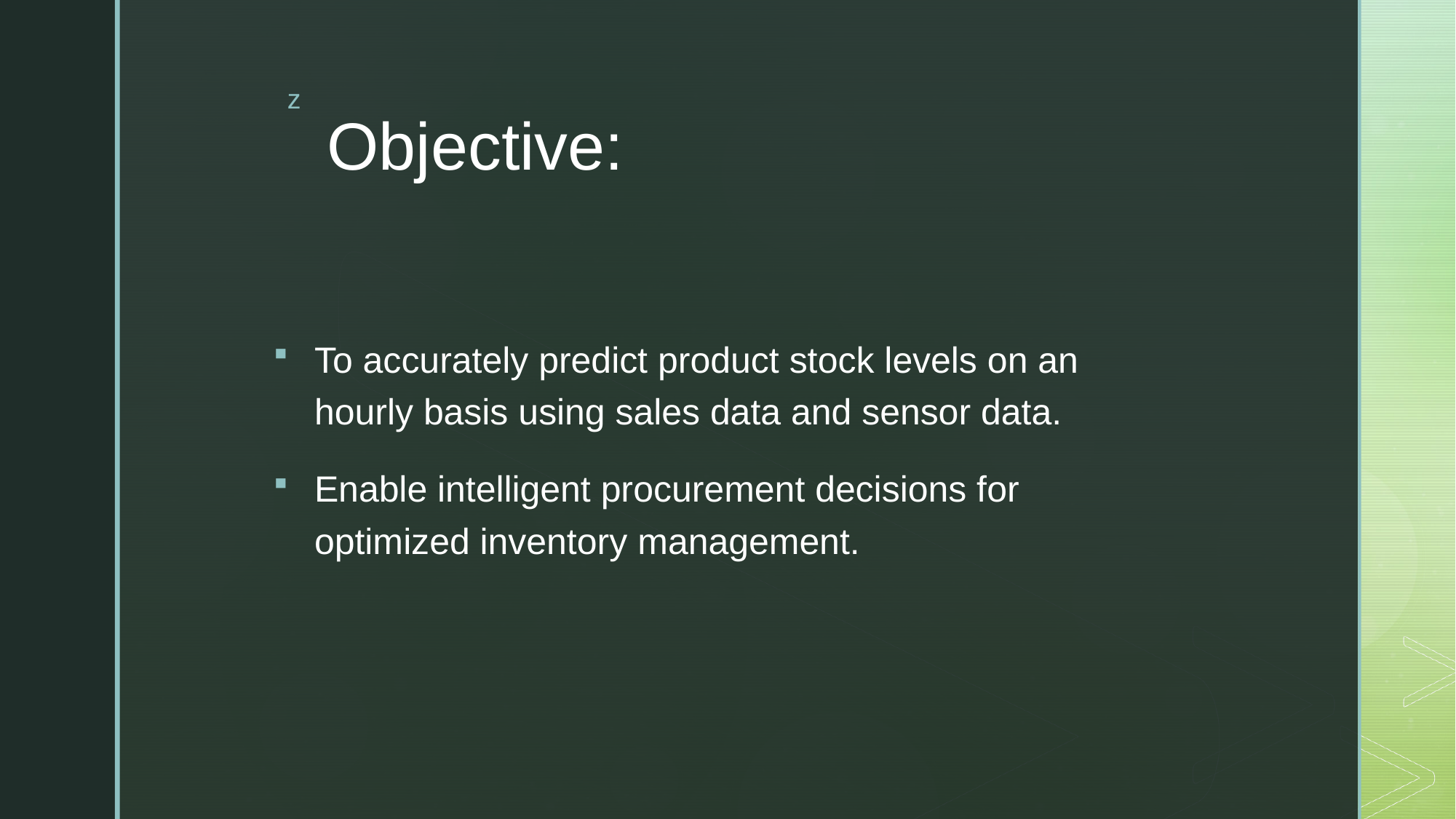

# Objective:
To accurately predict product stock levels on an hourly basis using sales data and sensor data.
Enable intelligent procurement decisions for optimized inventory management.